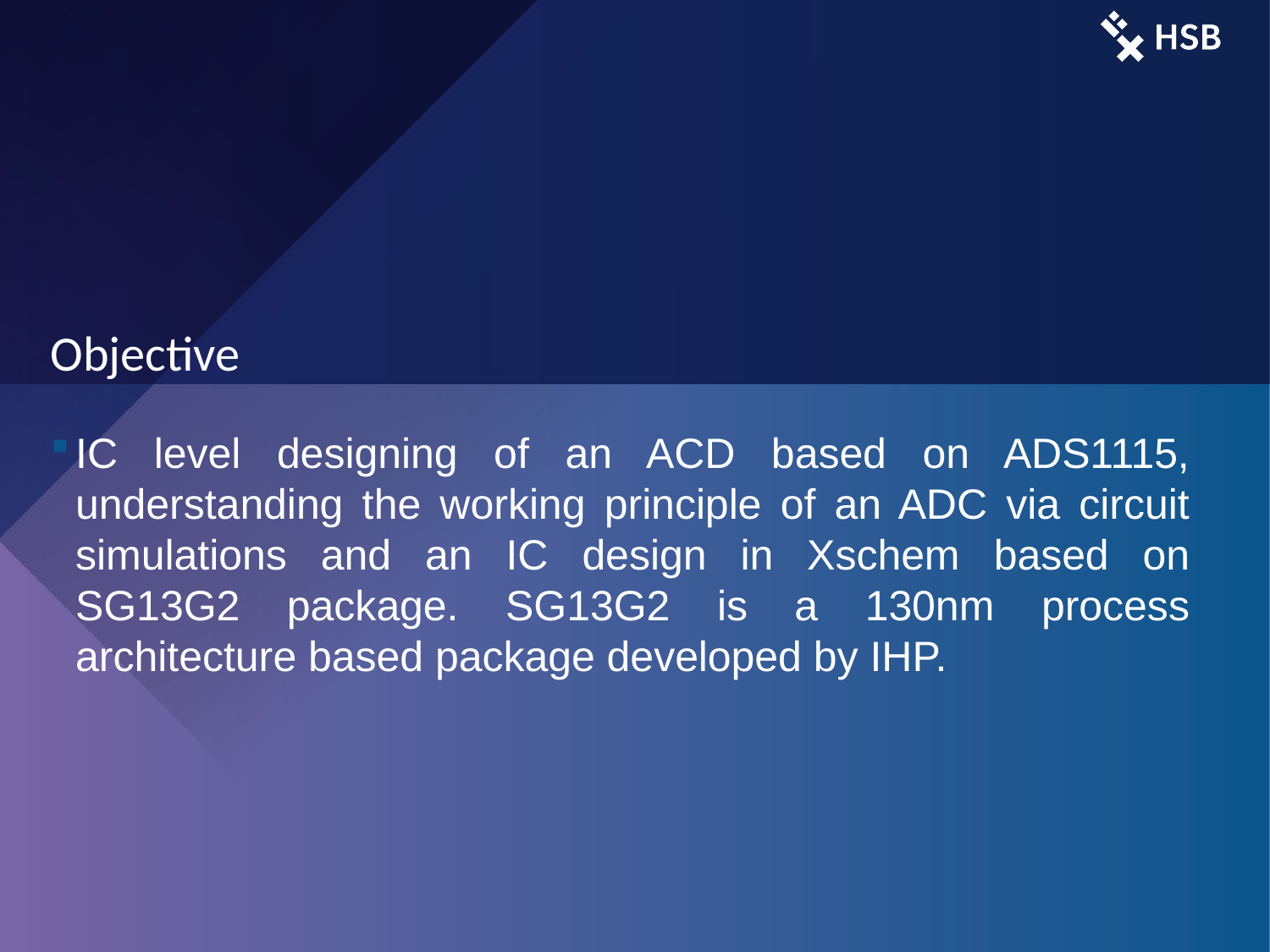

# Objective
IC level designing of an ACD based on ADS1115, understanding the working principle of an ADC via circuit simulations and an IC design in Xschem based on SG13G2 package. SG13G2 is a 130nm process architecture based package developed by IHP.